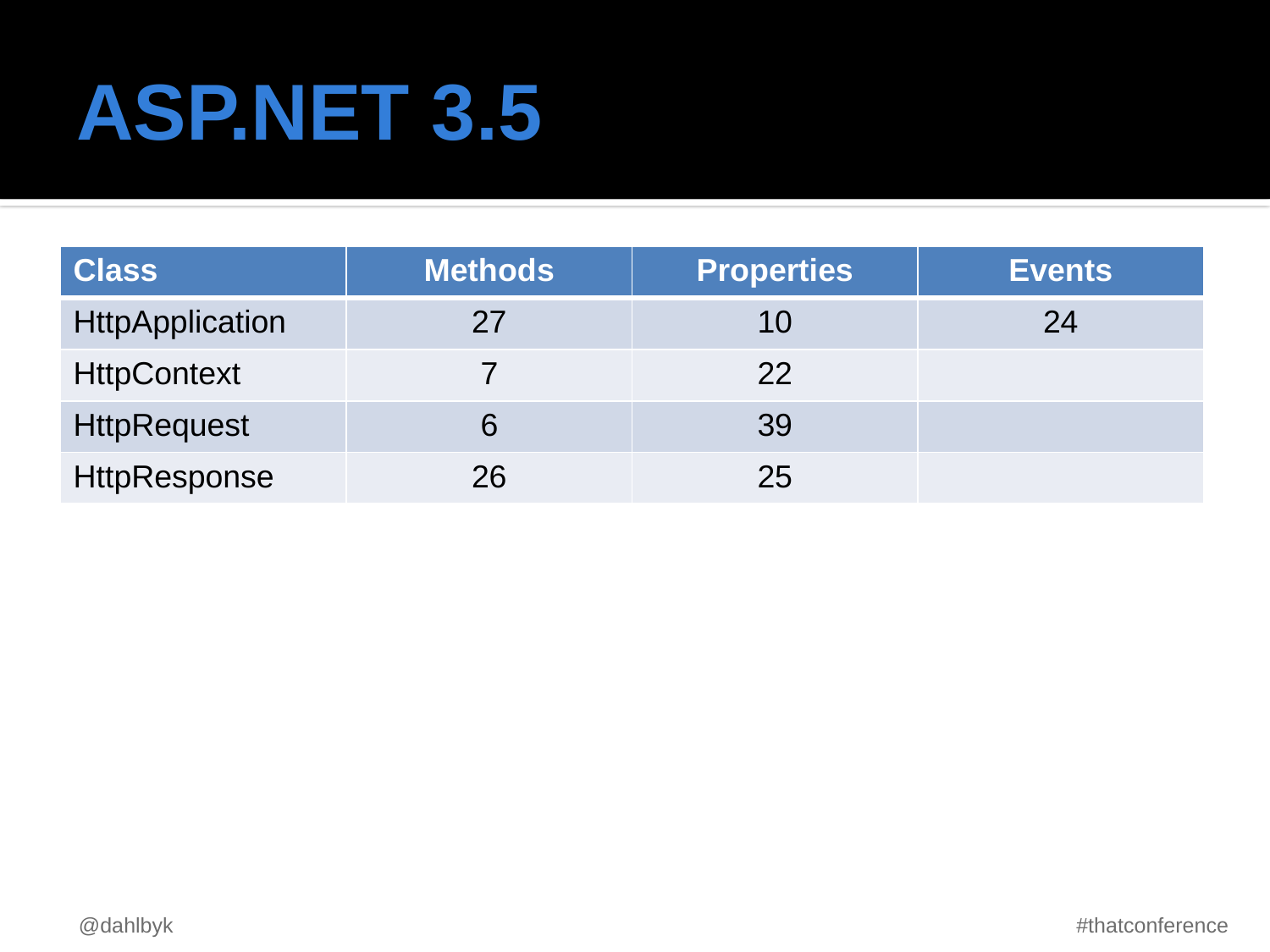

# ASP.NET 3.5
| Class | Methods | Properties | Events |
| --- | --- | --- | --- |
| HttpApplication | 27 | 10 | 24 |
| HttpContext | 7 | 22 |  |
| HttpRequest | 6 | 39 |  |
| HttpResponse | 26 | 25 |  |
@dahlbyk
#thatconference